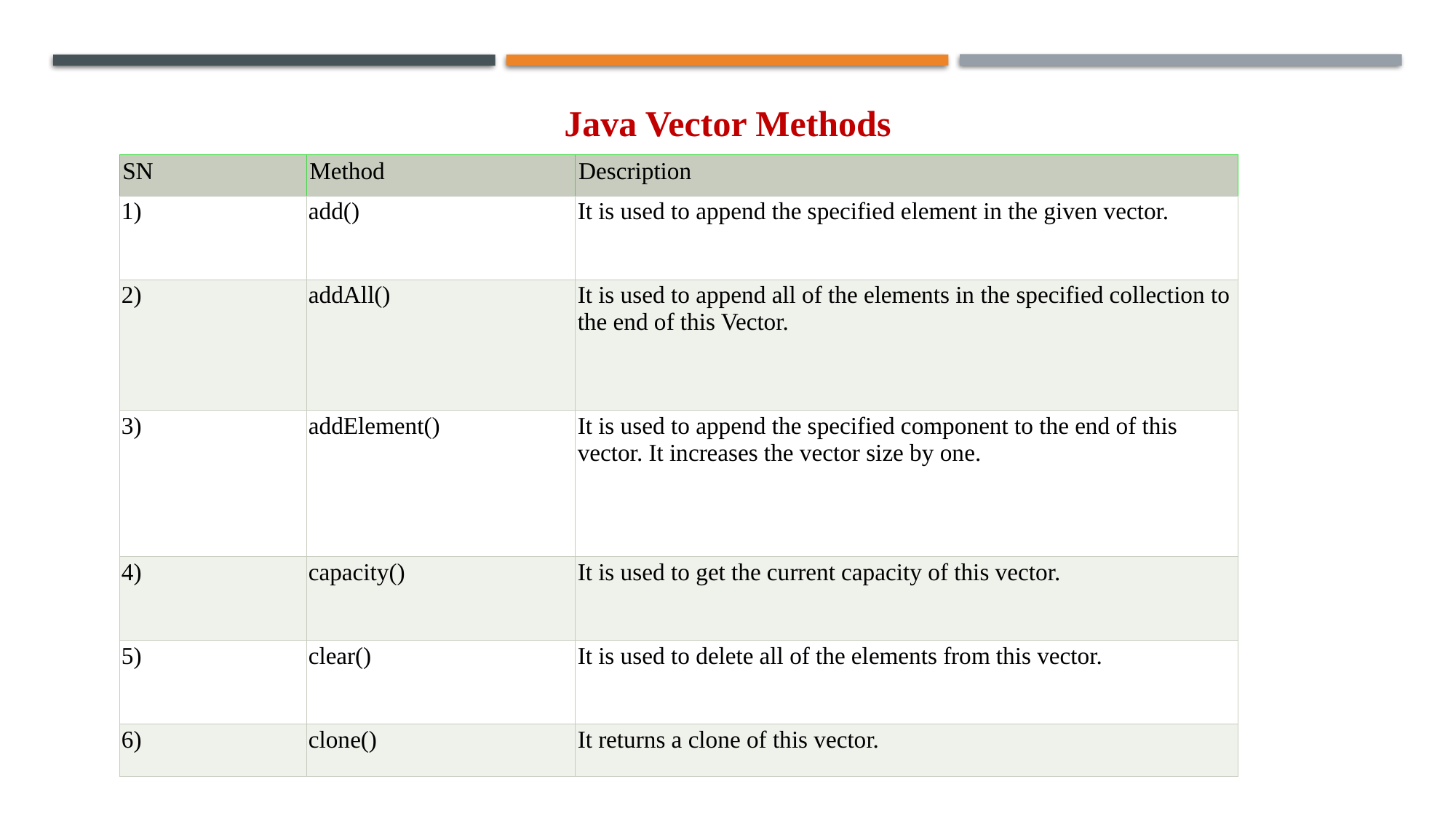

Java Vector Methods

| SN | Method | Description |
| --- | --- | --- |
| 1) | add() | It is used to append the specified element in the given vector. |
| 2) | addAll() | It is used to append all of the elements in the specified collection to the end of this Vector. |
| 3) | addElement() | It is used to append the specified component to the end of this vector. It increases the vector size by one. |
| 4) | capacity() | It is used to get the current capacity of this vector. |
| 5) | clear() | It is used to delete all of the elements from this vector. |
| 6) | clone() | It returns a clone of this vector. |